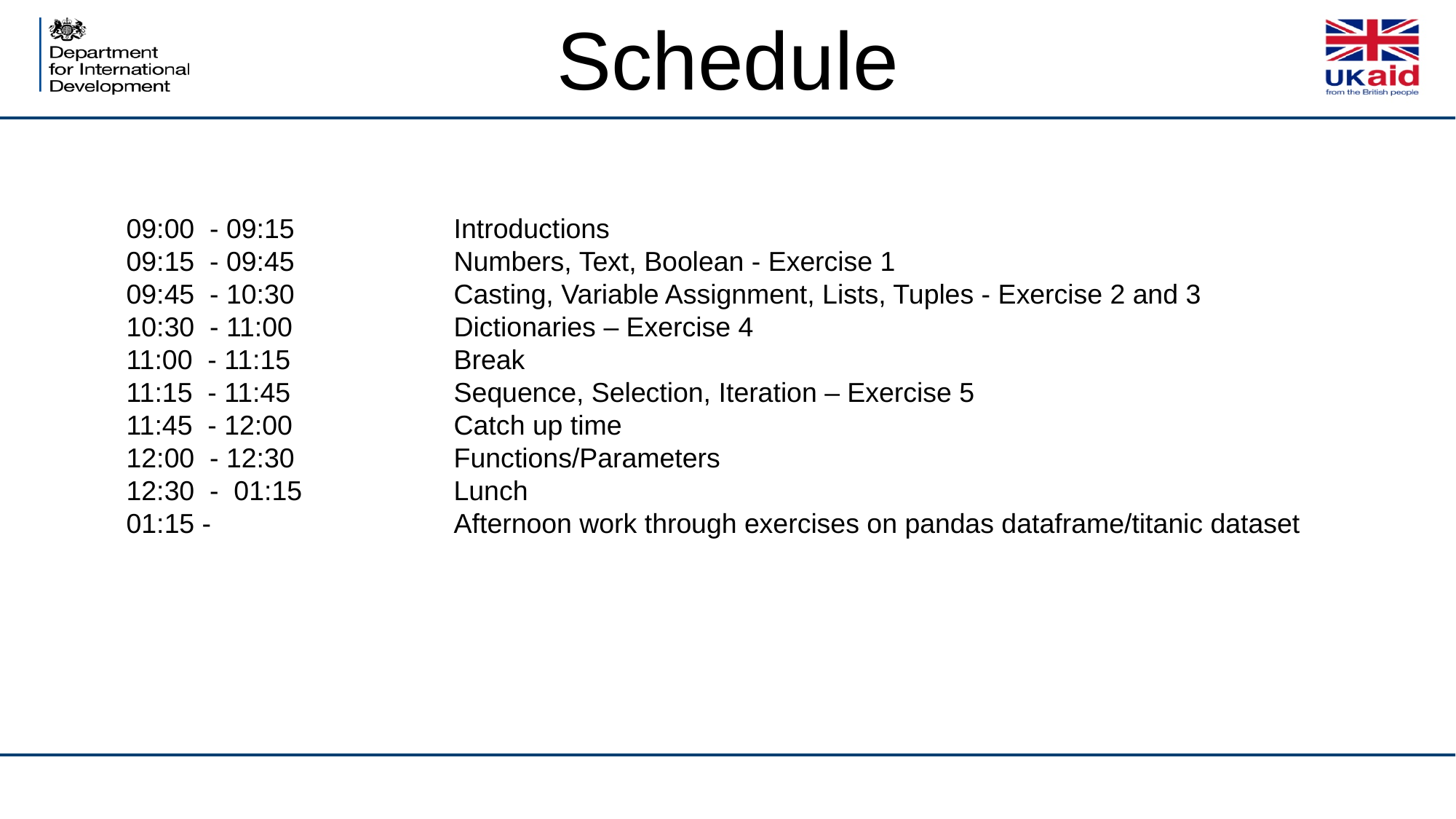

Schedule
09:00  - 09:15		Introductions
09:15  - 09:45		Numbers, Text, Boolean - Exercise 1
09:45  - 10:30		Casting, Variable Assignment, Lists, Tuples - Exercise 2 and 3
10:30  - 11:00		Dictionaries – Exercise 4
11:00  - 11:15 		Break
11:15  - 11:45		Sequence, Selection, Iteration – Exercise 5
11:45  - 12:00		Catch up time
12:00  - 12:30 		Functions/Parameters
12:30  -  01:15		Lunch
01:15 -			Afternoon work through exercises on pandas dataframe/titanic dataset